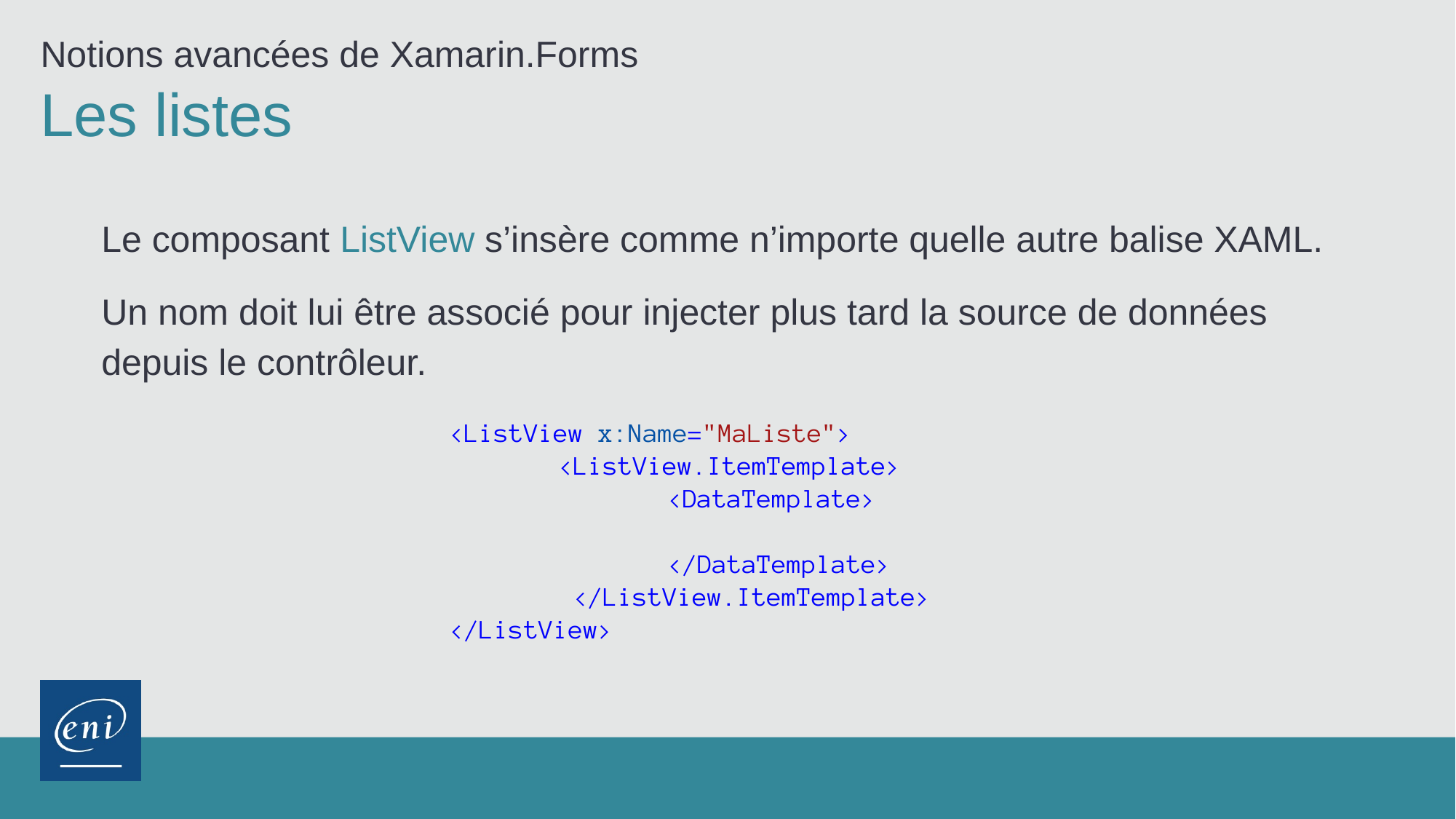

Notions avancées de Xamarin.Forms
Les listes
Le composant ListView s’insère comme n’importe quelle autre balise XAML.
Un nom doit lui être associé pour injecter plus tard la source de données depuis le contrôleur.

<ListView x:Name="MaListe">
	<ListView.ItemTemplate>
		<DataTemplate>

		</DataTemplate>
	 </ListView.ItemTemplate>
</ListView>